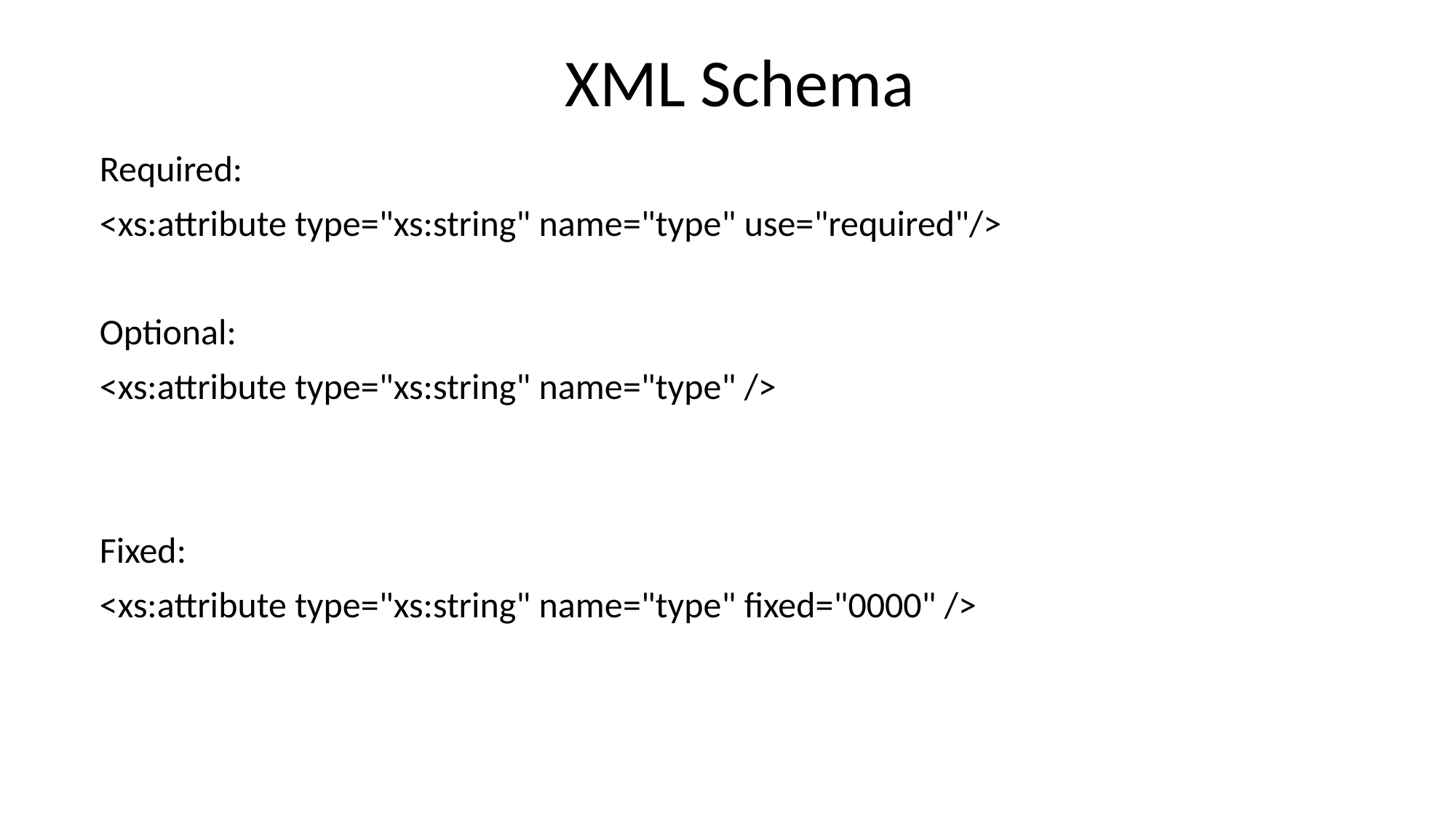

# XML Schema
Required:
<xs:attribute type="xs:string" name="type" use="required"/>

Optional:
<xs:attribute type="xs:string" name="type" />

Fixed:
<xs:attribute type="xs:string" name="type" fixed="0000" />